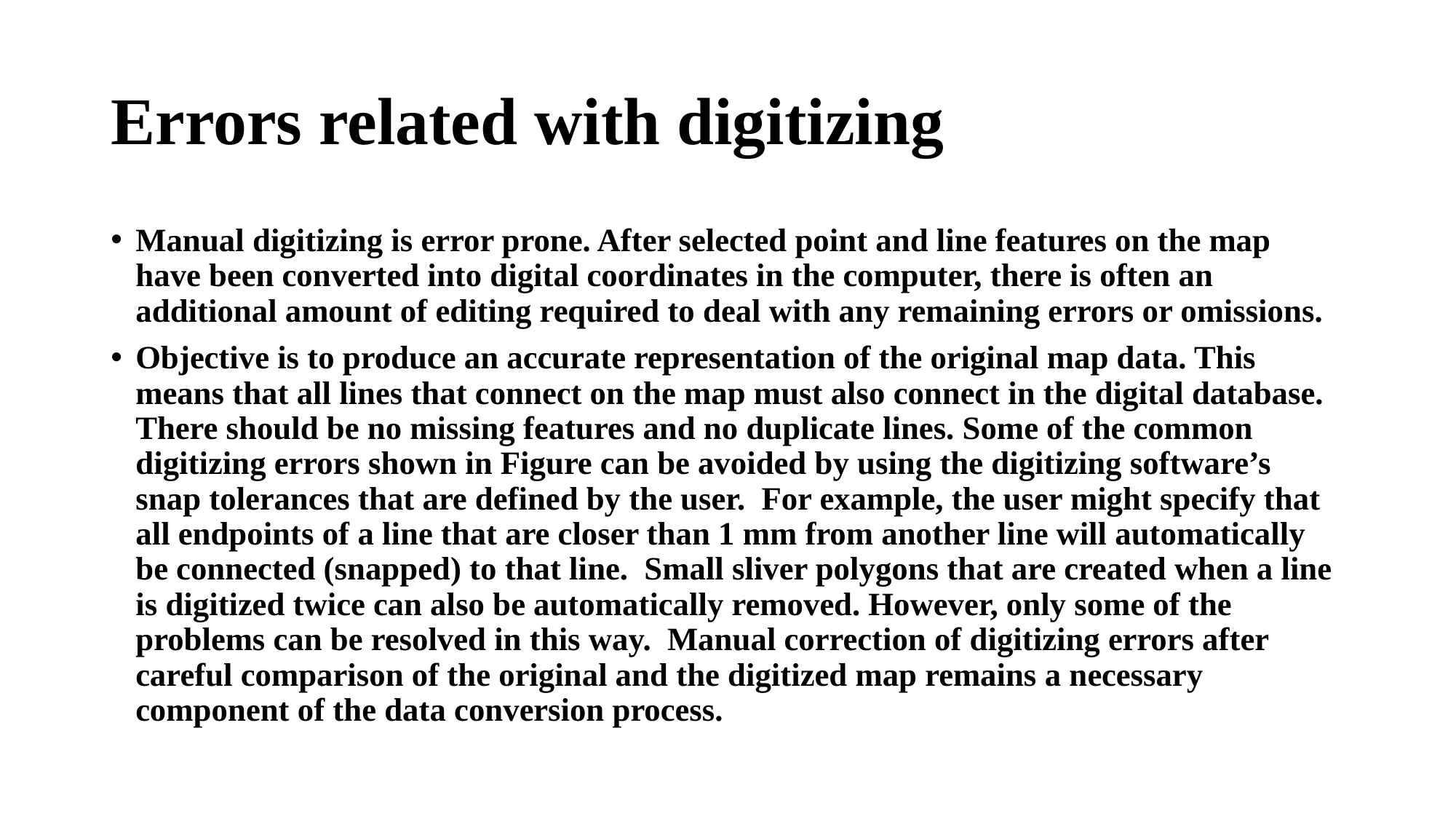

# Errors related with digitizing
Manual digitizing is error prone. After selected point and line features on the map have been converted into digital coordinates in the computer, there is often an additional amount of editing required to deal with any remaining errors or omissions.
Objective is to produce an accurate representation of the original map data. This means that all lines that connect on the map must also connect in the digital database. There should be no missing features and no duplicate lines. Some of the common digitizing errors shown in Figure can be avoided by using the digitizing software’s snap tolerances that are defined by the user.  For example, the user might specify that all endpoints of a line that are closer than 1 mm from another line will automatically be connected (snapped) to that line.  Small sliver polygons that are created when a line is digitized twice can also be automatically removed. However, only some of the problems can be resolved in this way.  Manual correction of digitizing errors after careful comparison of the original and the digitized map remains a necessary component of the data conversion process.